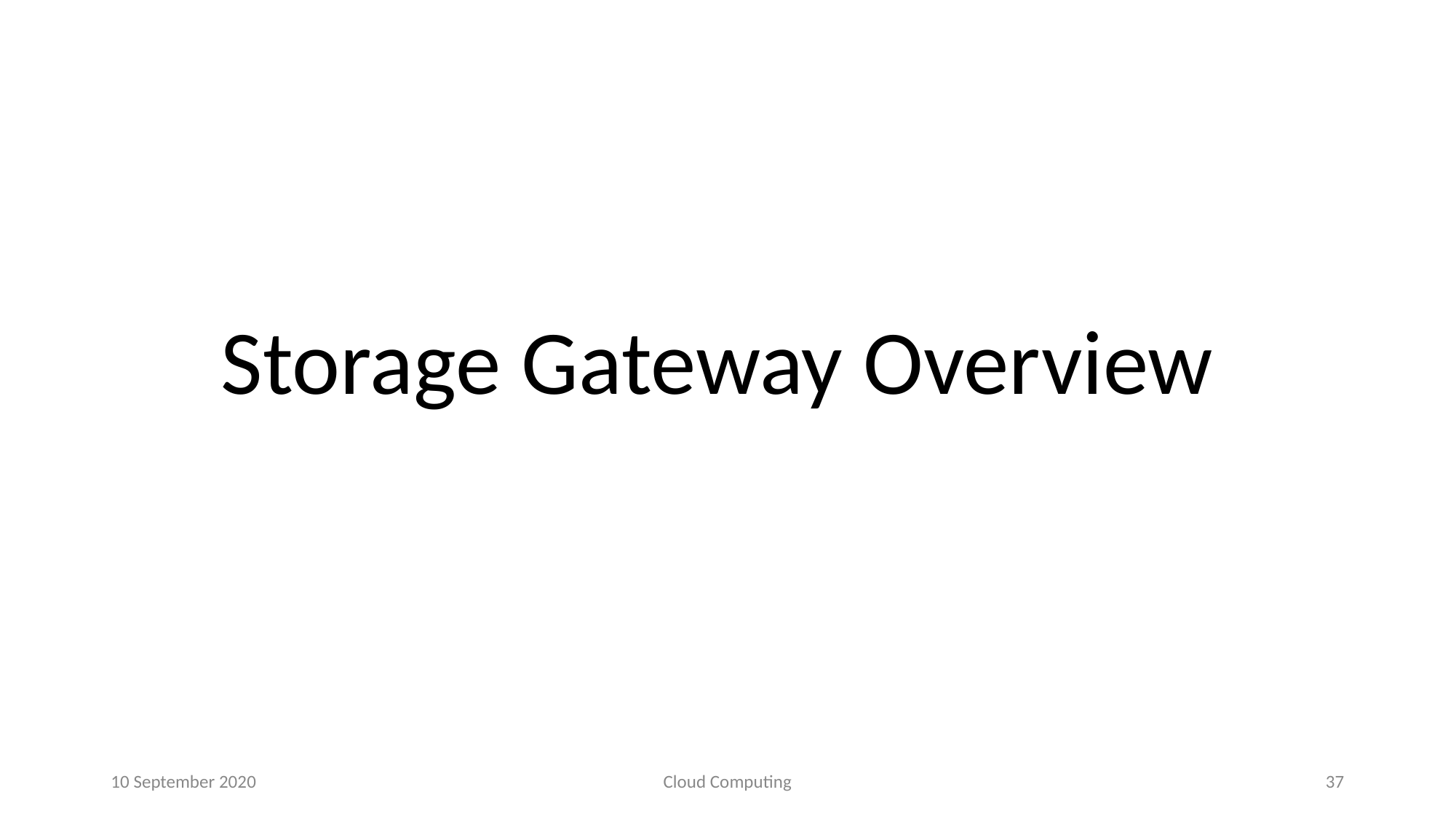

# Storage Gateway Overview

10 September 2020
Cloud Computing
37